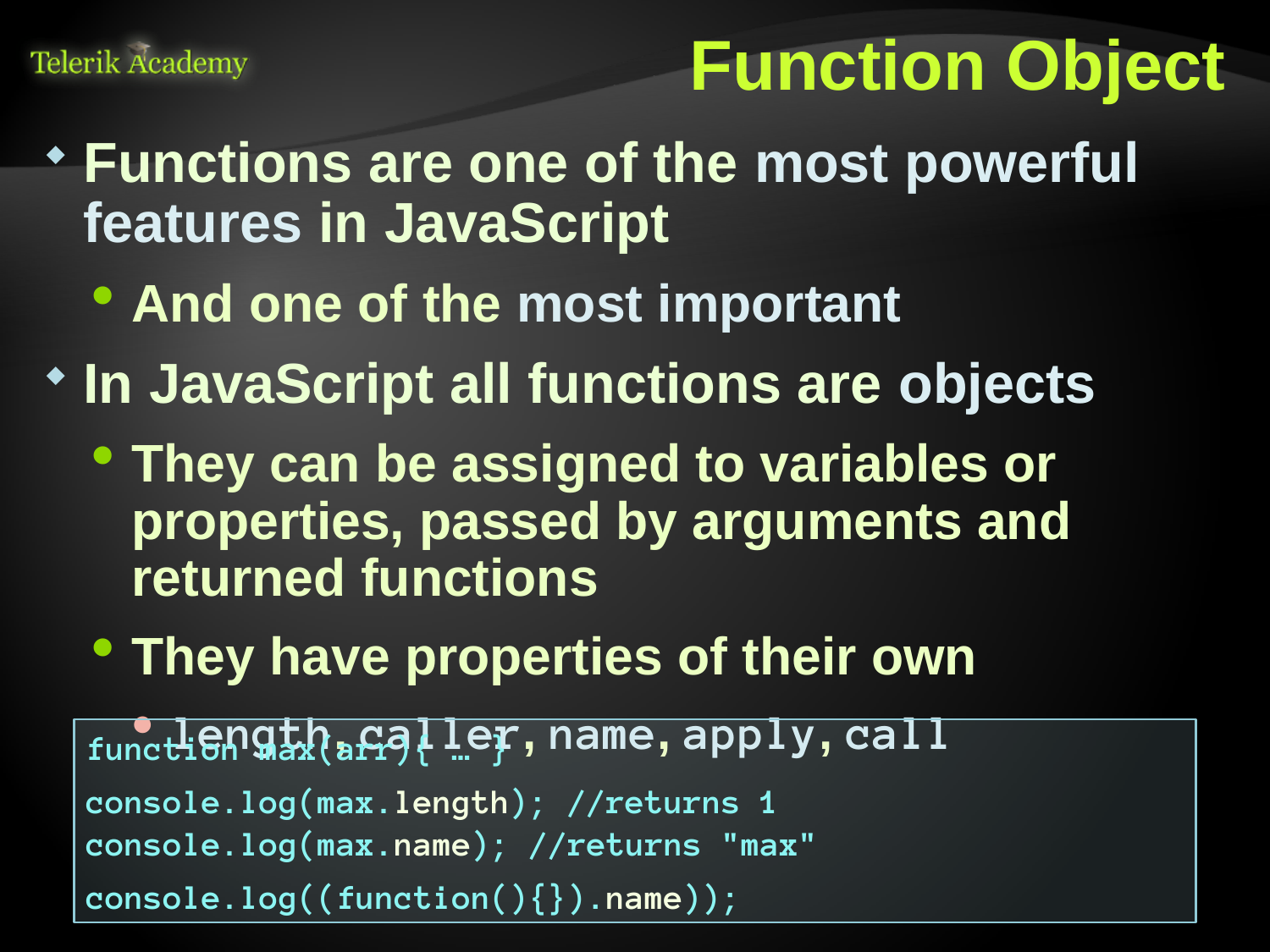

# Function Object
Functions are one of the most powerful features in JavaScript
And one of the most important
In JavaScript all functions are objects
They can be assigned to variables or properties, passed by arguments and returned functions
They have properties of their own
length, caller, name, apply, call
function max(arr){ … }
console.log(max.length); //returns 1
console.log(max.name); //returns "max"
console.log((function(){}).name));